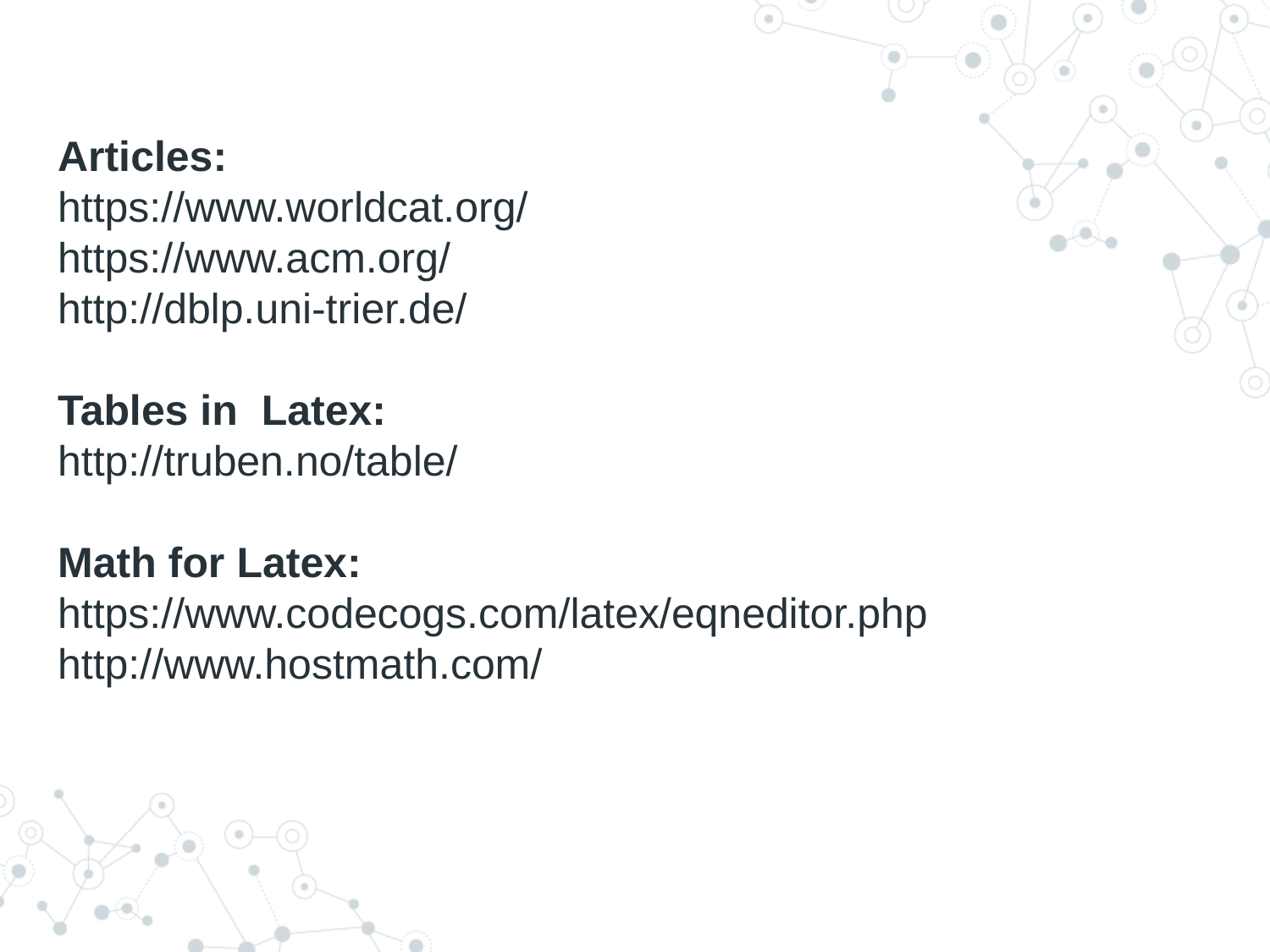

Articles:
https://www.worldcat.org/
https://www.acm.org/
http://dblp.uni-trier.de/

Tables in  Latex:
http://truben.no/table/

Math for Latex:
https://www.codecogs.com/latex/eqneditor.php
http://www.hostmath.com/